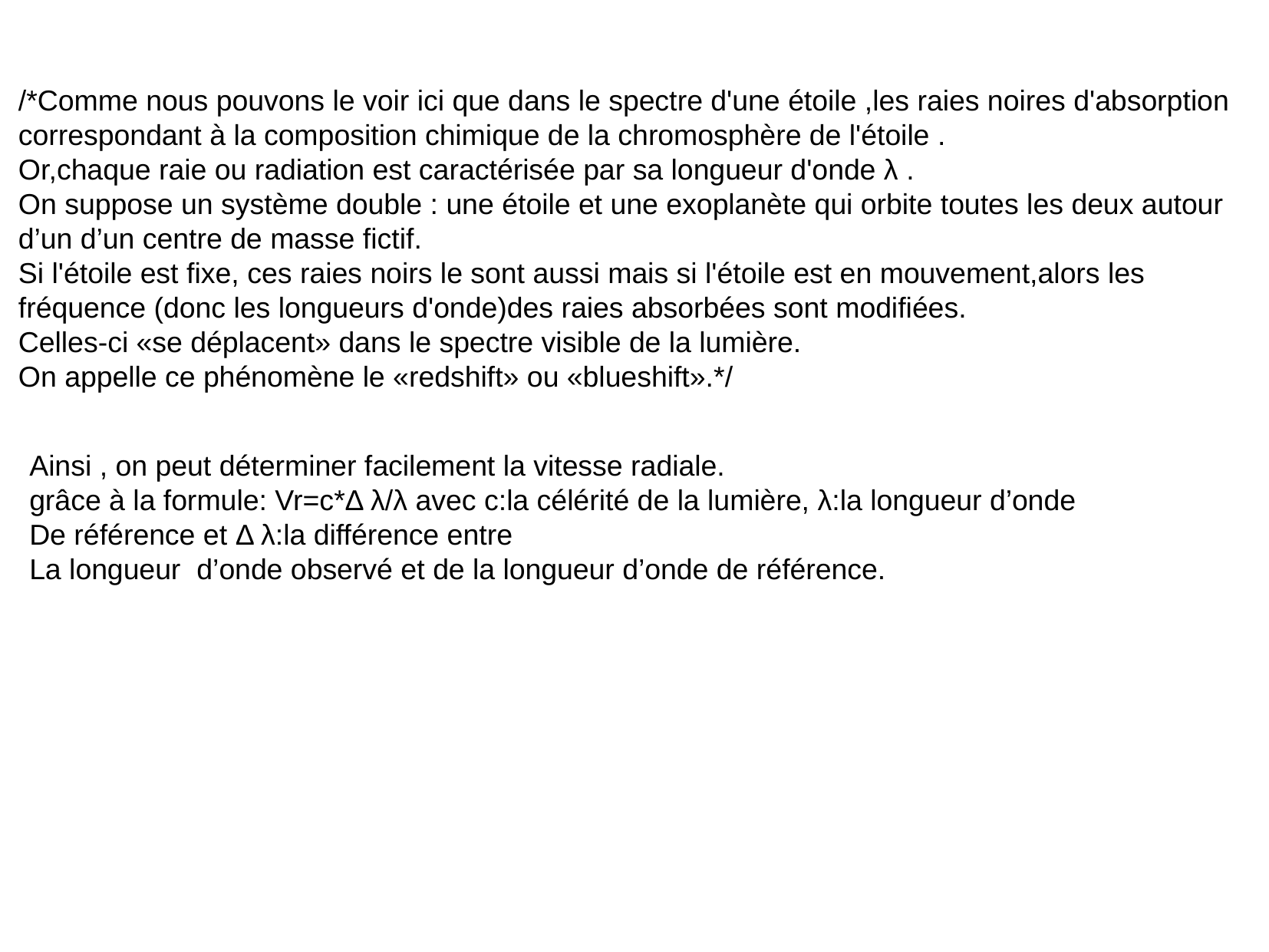

/*Comme nous pouvons le voir ici que dans le spectre d'une étoile ,les raies noires d'absorption
correspondant à la composition chimique de la chromosphère de l'étoile .
Or,chaque raie ou radiation est caractérisée par sa longueur d'onde λ .
On suppose un système double : une étoile et une exoplanète qui orbite toutes les deux autour
d’un d’un centre de masse fictif.
Si l'étoile est fixe, ces raies noirs le sont aussi mais si l'étoile est en mouvement,alors les
fréquence (donc les longueurs d'onde)des raies absorbées sont modifiées.
Celles-ci «se déplacent» dans le spectre visible de la lumière.
On appelle ce phénomène le «redshift» ou «blueshift».*/
Ainsi , on peut déterminer facilement la vitesse radiale.
grâce à la formule: Vr=c*Δ λ/λ avec c:la célérité de la lumière, λ:la longueur d’onde
De référence et Δ λ:la différence entre
La longueur  d’onde observé et de la longueur d’onde de référence.